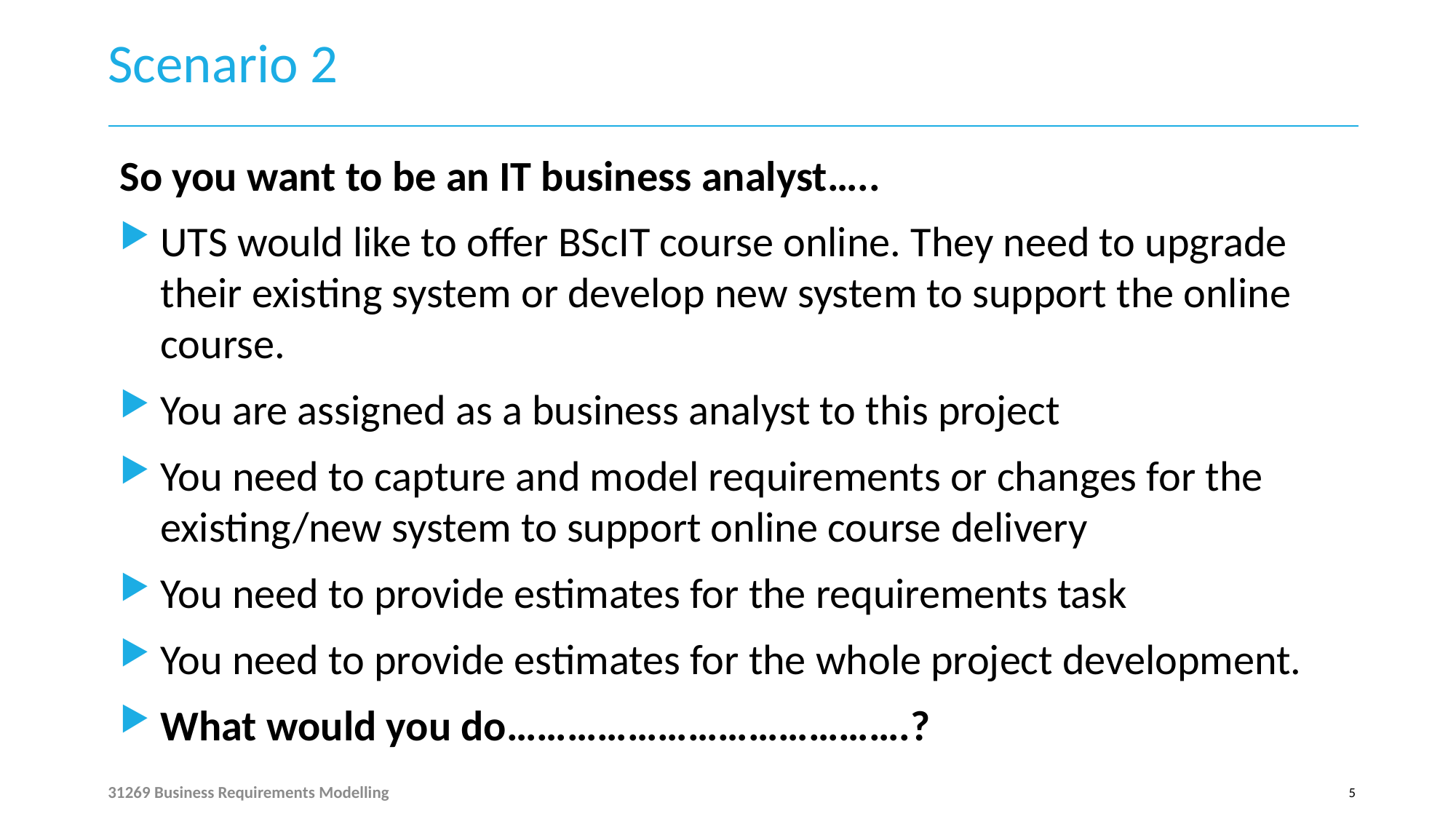

# Scenario 2
So you want to be an IT business analyst…..
UTS would like to offer BScIT course online. They need to upgrade their existing system or develop new system to support the online course.
You are assigned as a business analyst to this project
You need to capture and model requirements or changes for the existing/new system to support online course delivery
You need to provide estimates for the requirements task
You need to provide estimates for the whole project development.
What would you do………………………………….?

31269 Business Requirements Modelling
5